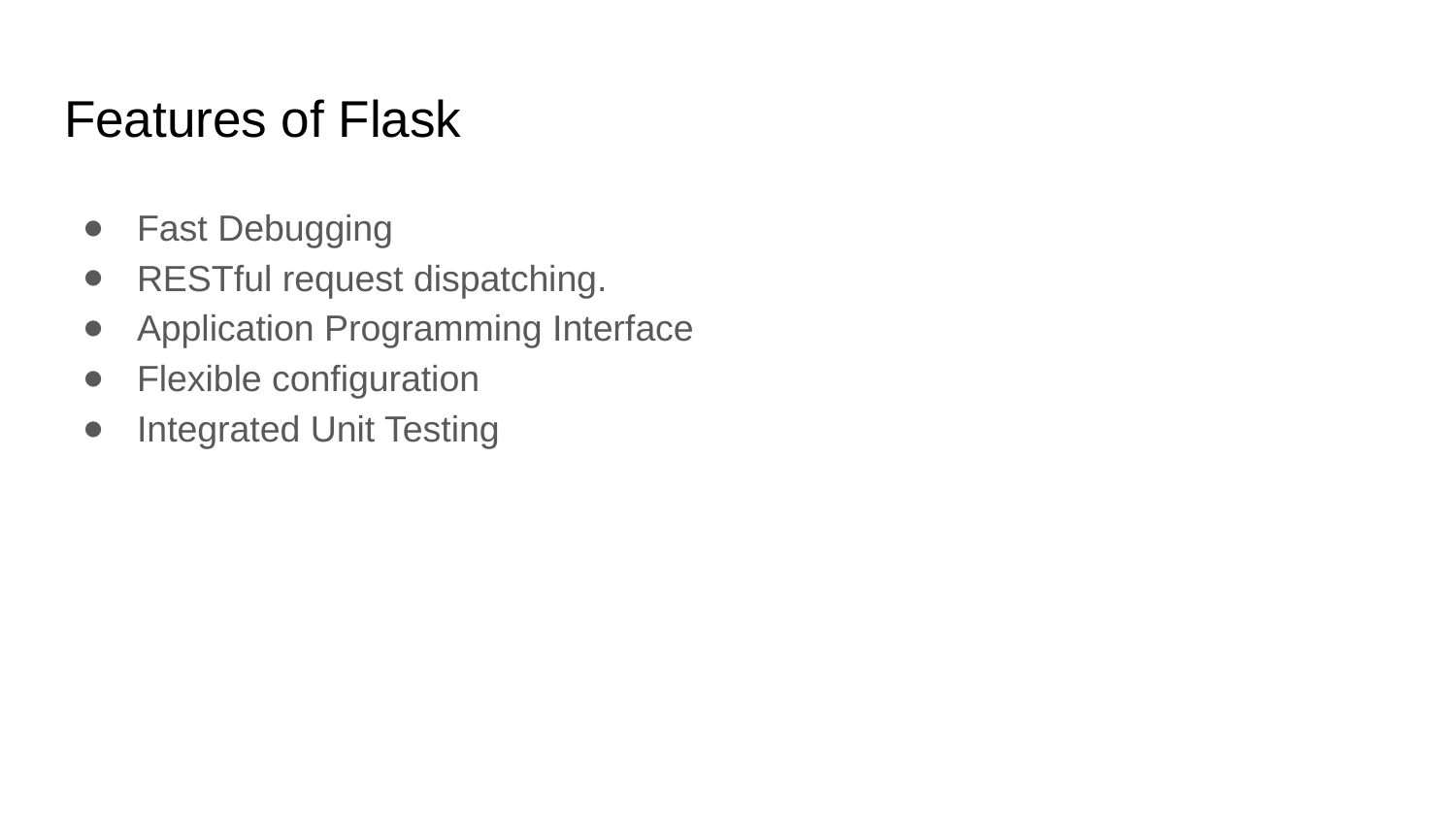

# Features of Flask
Fast Debugging
RESTful request dispatching.
Application Programming Interface
Flexible configuration
Integrated Unit Testing